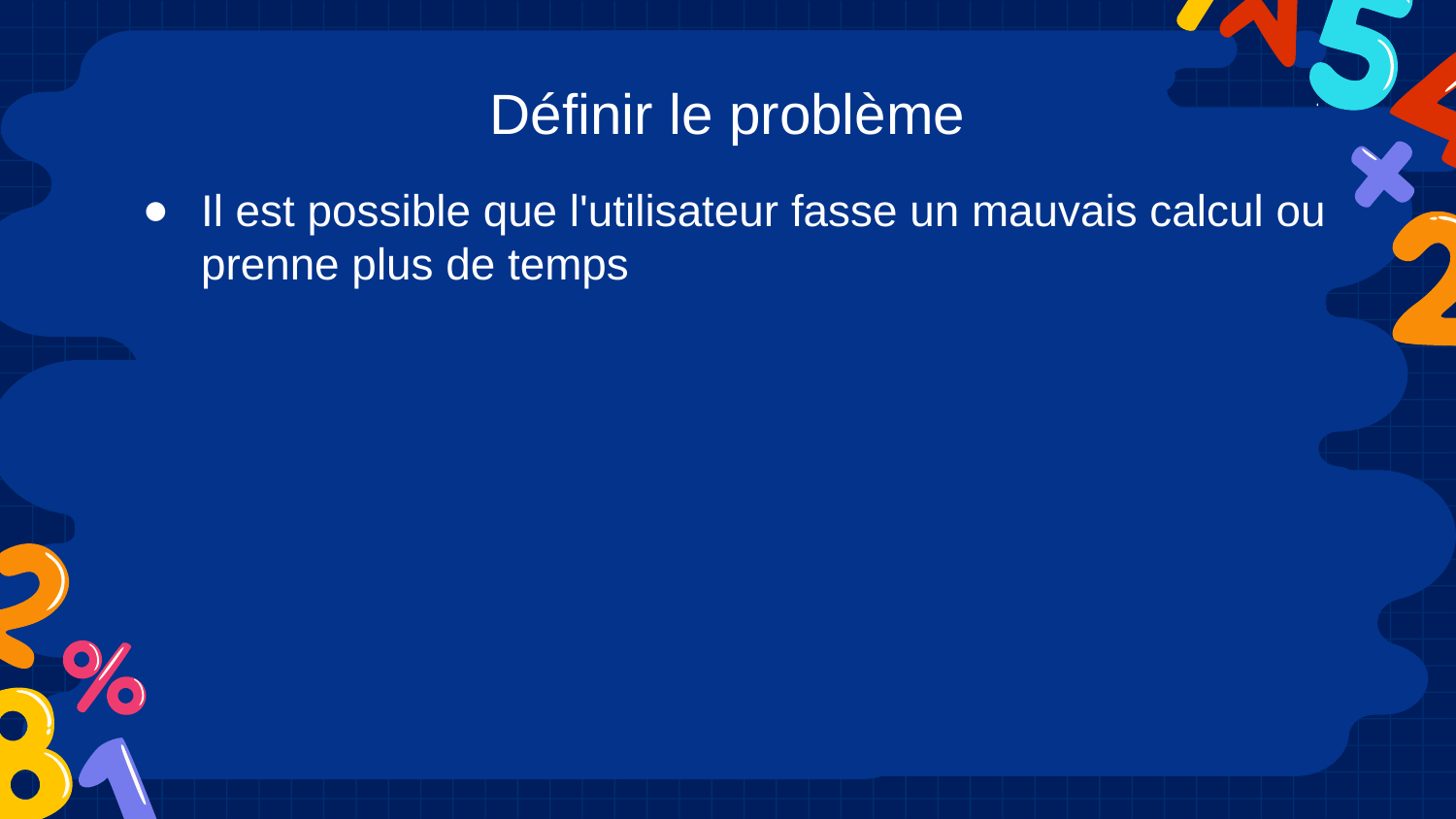

# Définir le problème​
Il est possible que l'utilisateur fasse un mauvais calcul ou prenne plus de temps